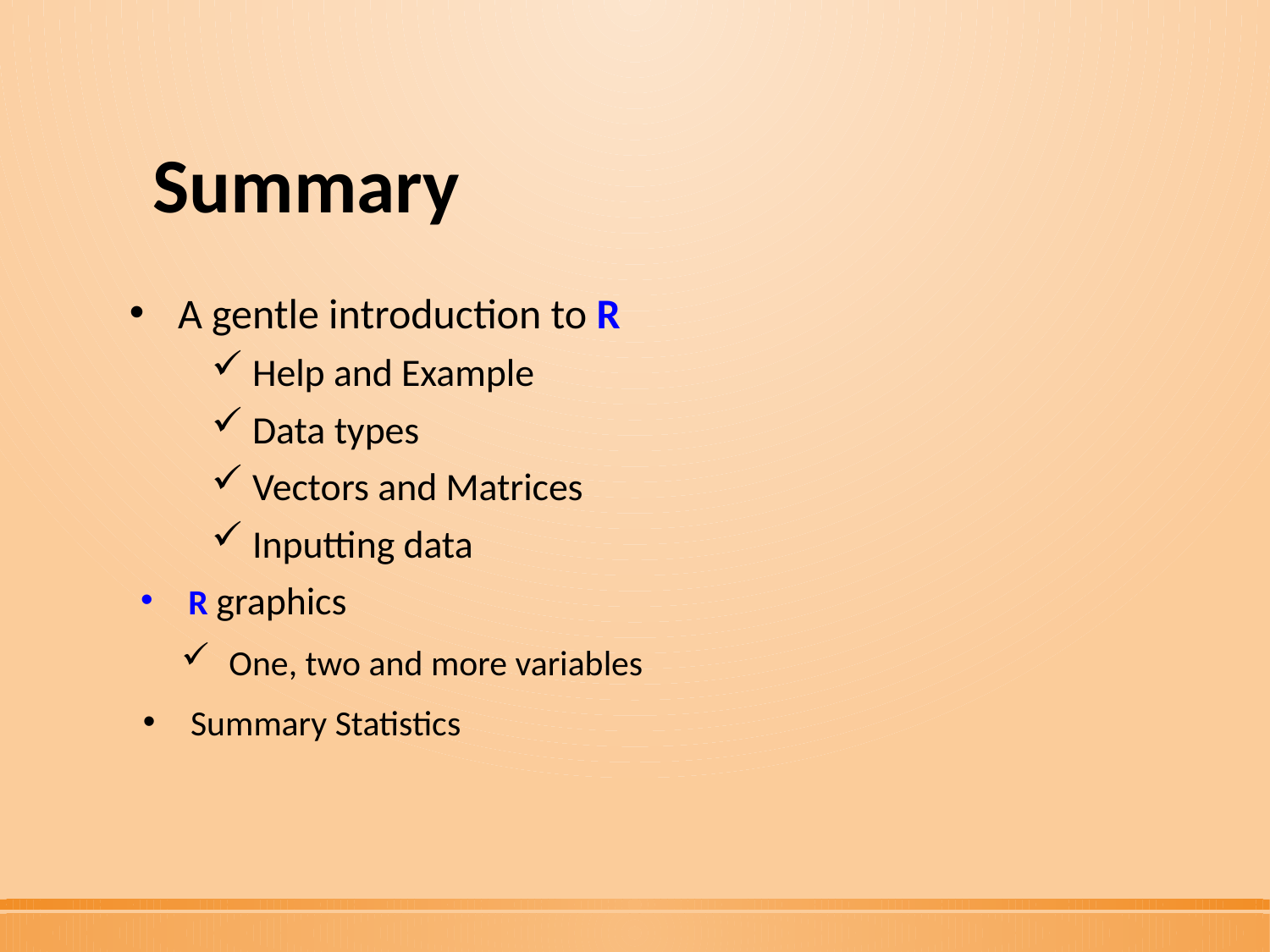

# Summary
A gentle introduction to R
Help and Example
Data types
Vectors and Matrices
Inputting data
R graphics
One, two and more variables
Summary Statistics